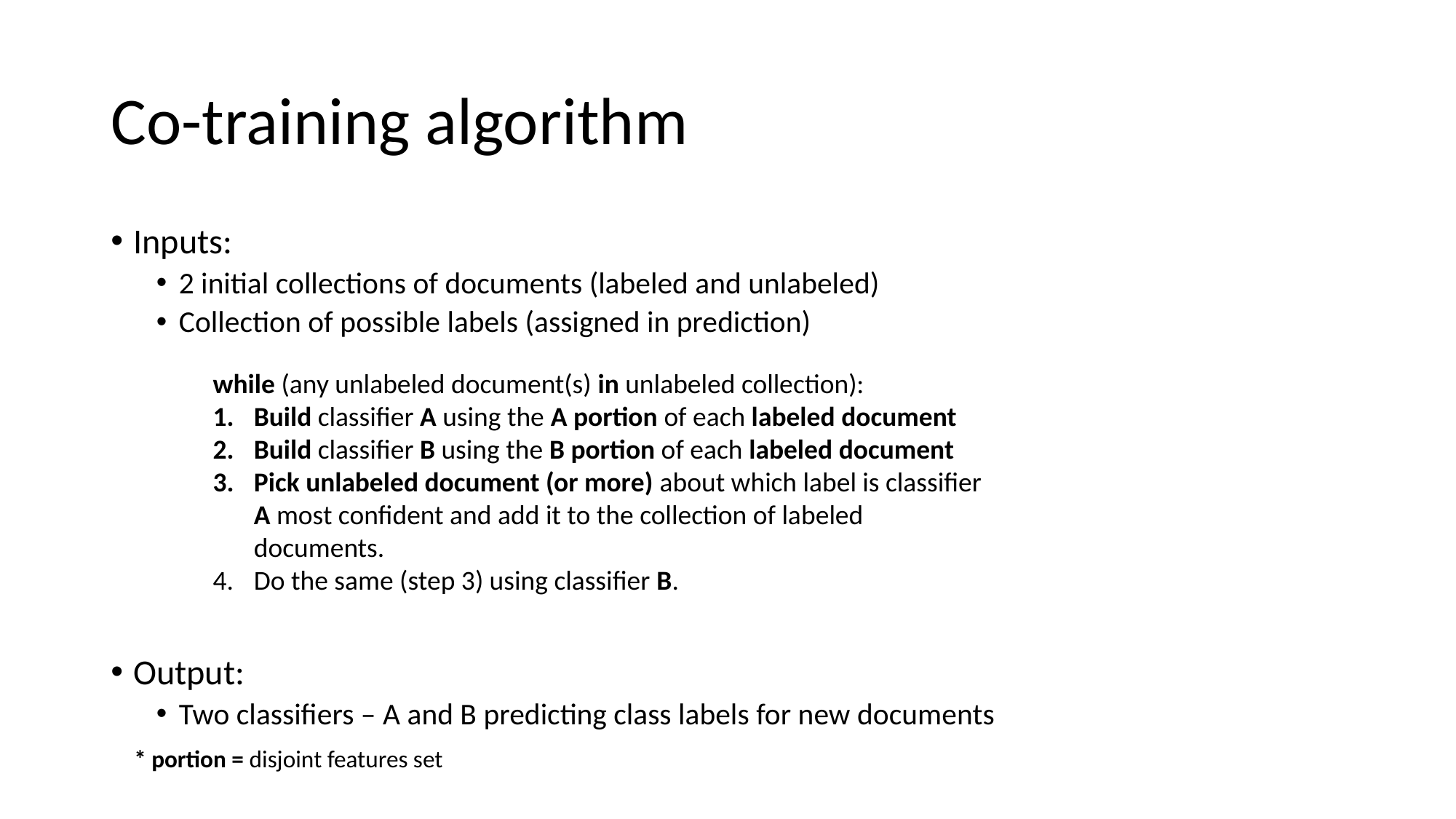

# Co-training algorithm
Inputs:
2 initial collections of documents (labeled and unlabeled)
Collection of possible labels (assigned in prediction)

Output:
Two classifiers – A and B predicting class labels for new documents

while (any unlabeled document(s) in unlabeled collection):
Build classifier A using the A portion of each labeled document
Build classifier B using the B portion of each labeled document
Pick unlabeled document (or more) about which label is classifier A most confident and add it to the collection of labeled documents.
Do the same (step 3) using classifier B.

* portion = disjoint features set